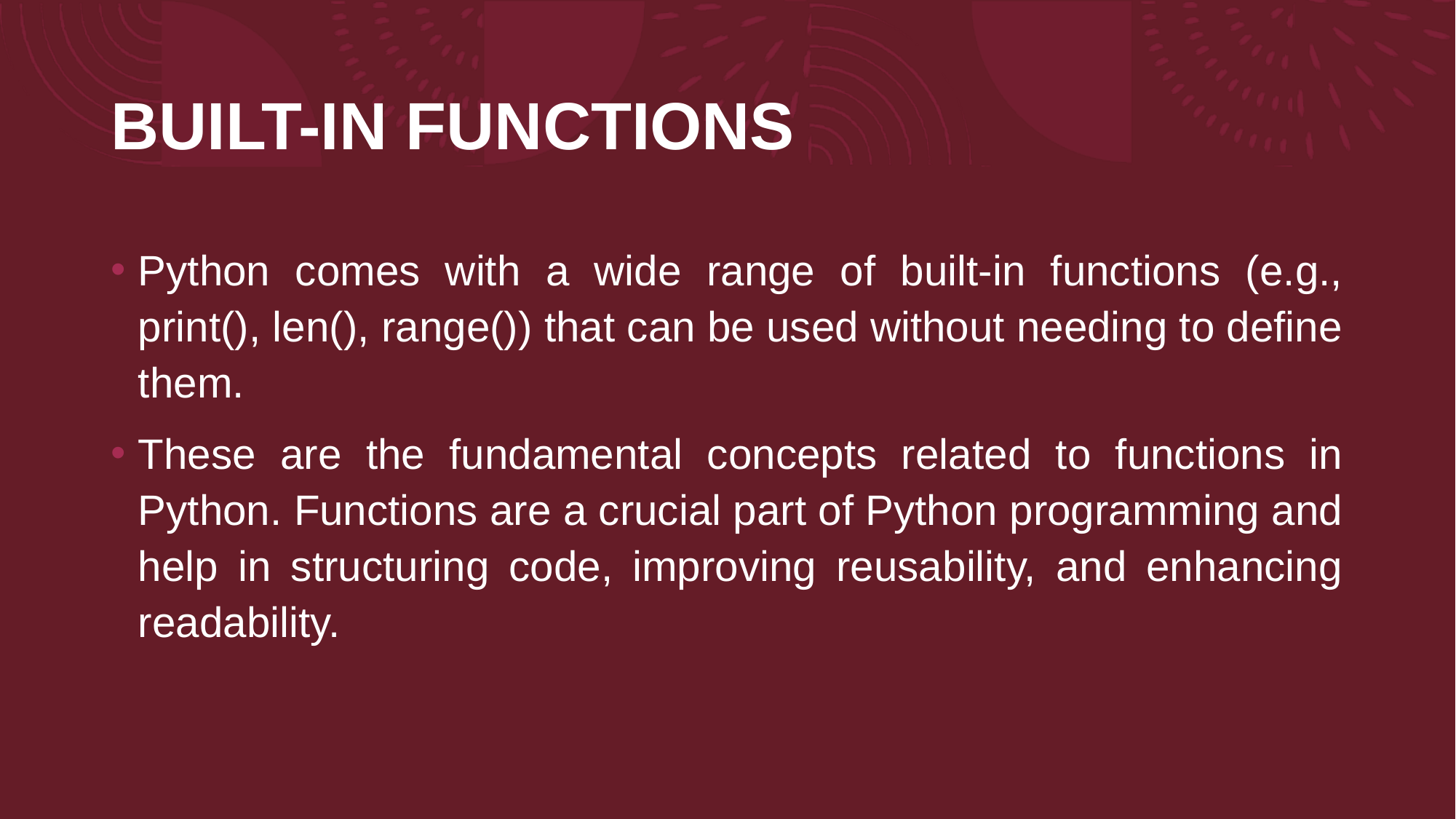

# BUILT-IN FUNCTIONS
Python comes with a wide range of built-in functions (e.g., print(), len(), range()) that can be used without needing to define them.
These are the fundamental concepts related to functions in Python. Functions are a crucial part of Python programming and help in structuring code, improving reusability, and enhancing readability.